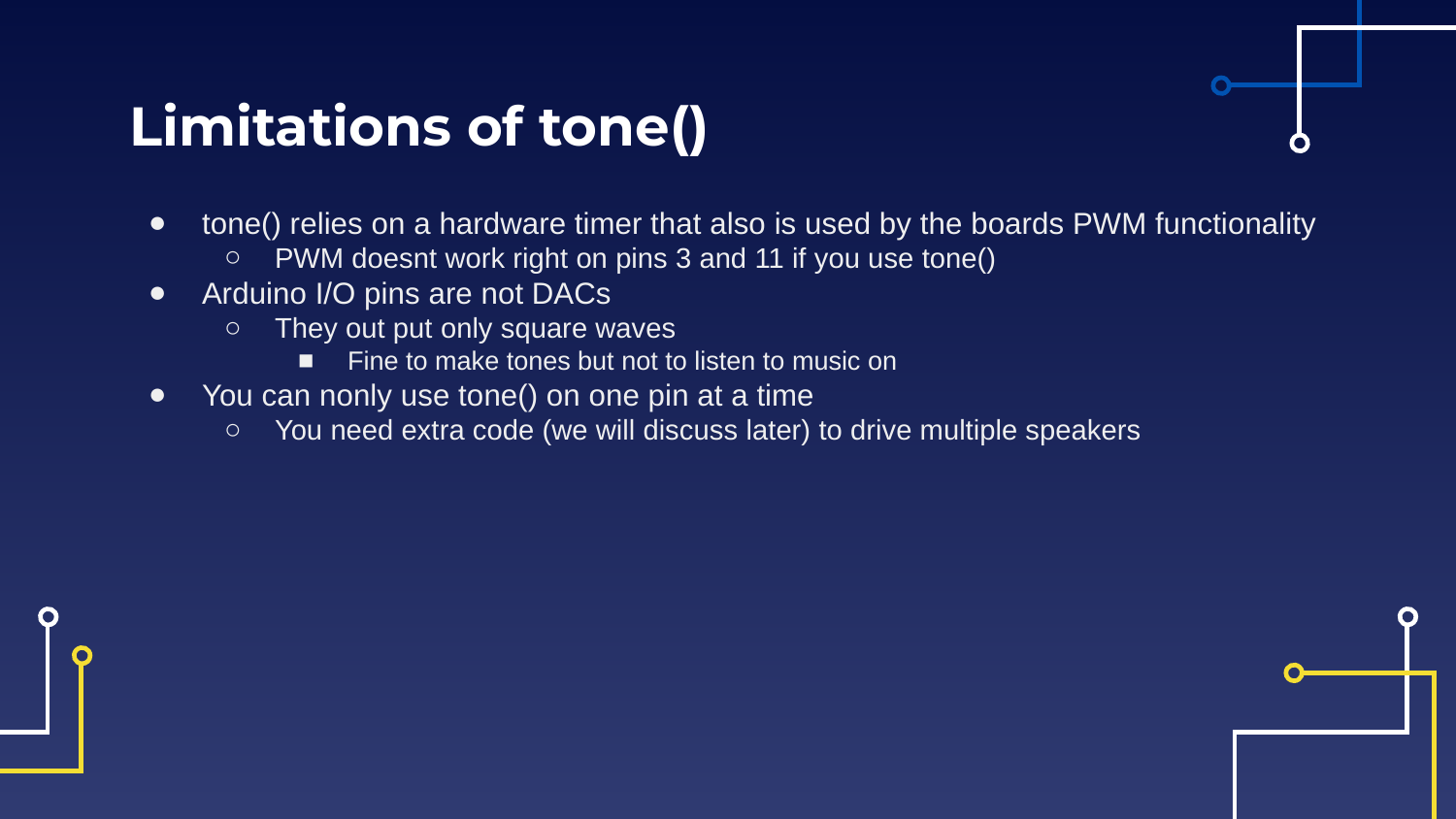

# Limitations of tone()
tone() relies on a hardware timer that also is used by the boards PWM functionality
PWM doesnt work right on pins 3 and 11 if you use tone()
Arduino I/O pins are not DACs
They out put only square waves
Fine to make tones but not to listen to music on
You can nonly use tone() on one pin at a time
You need extra code (we will discuss later) to drive multiple speakers